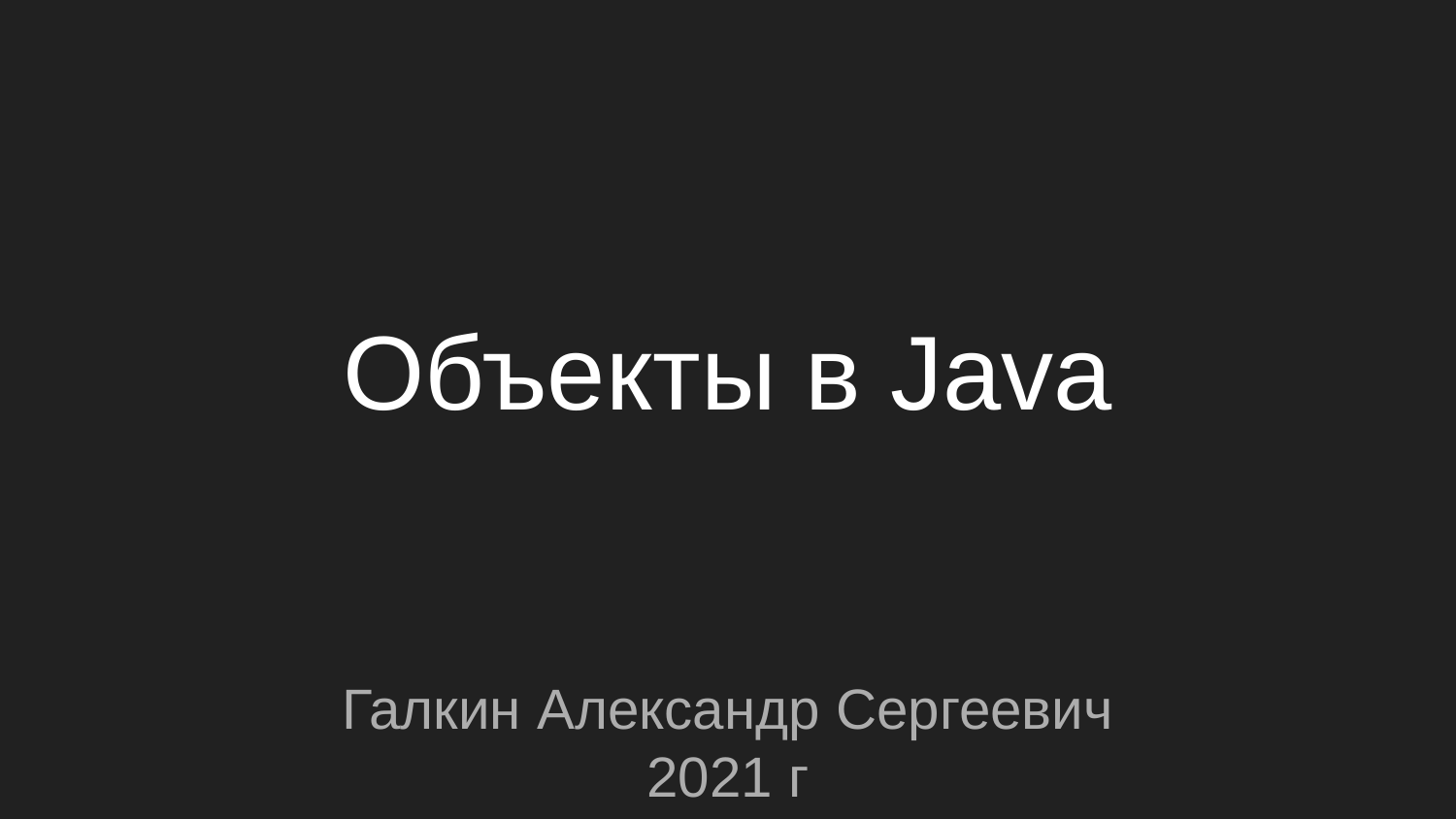

# Объекты в Java
Галкин Александр Сергеевич
2021 г